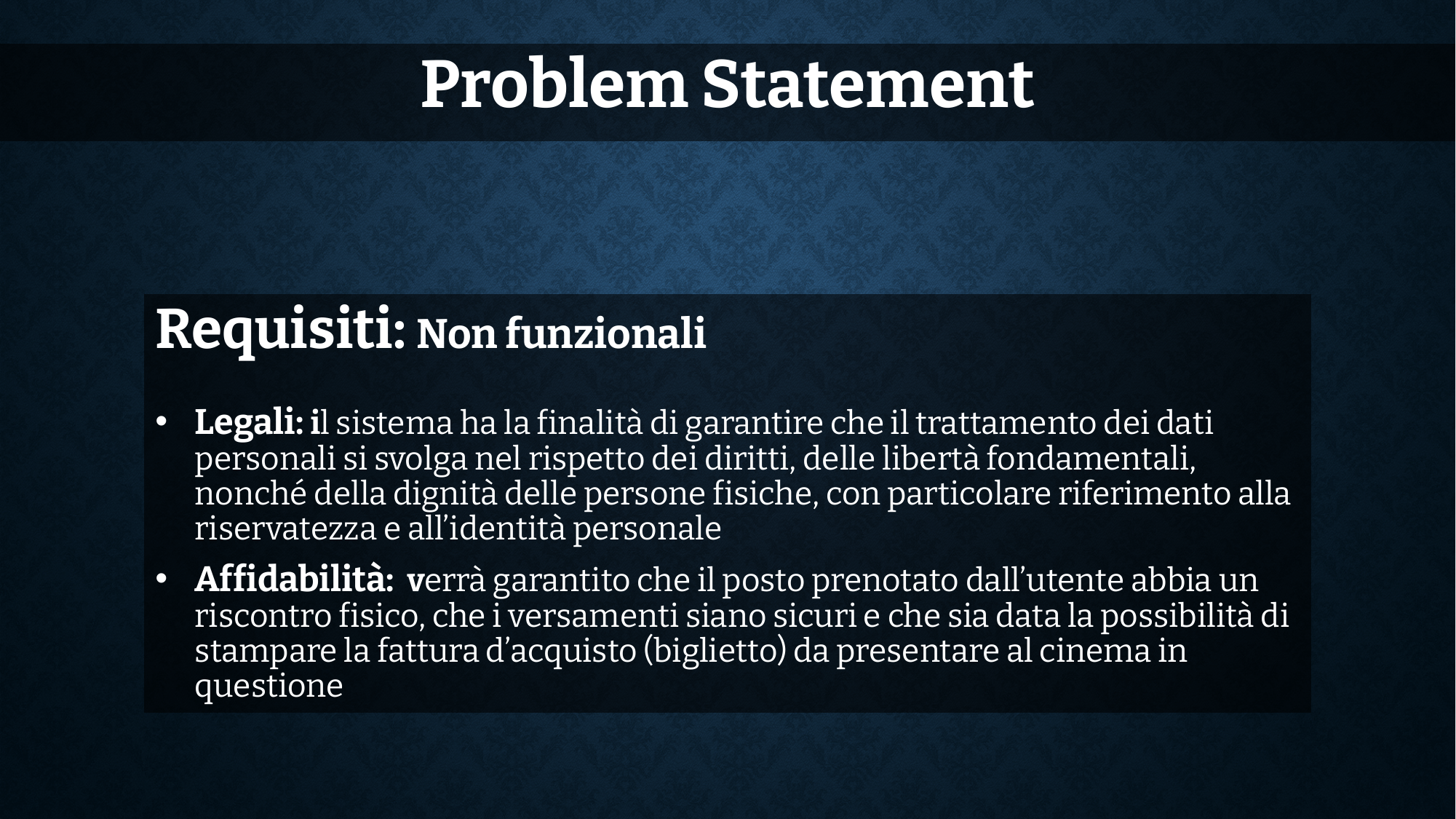

Problem Statement

Requisiti: Non funzionali

Legali: il sistema ha la finalità di garantire che il trattamento dei dati personali si svolga nel rispetto dei diritti, delle libertà fondamentali, nonché della dignità delle persone fisiche, con particolare riferimento alla riservatezza e all’identità personale
Affidabilità:  verrà garantito che il posto prenotato dall’utente abbia un riscontro fisico, che i versamenti siano sicuri e che sia data la possibilità di stampare la fattura d’acquisto (biglietto) da presentare al cinema in questione